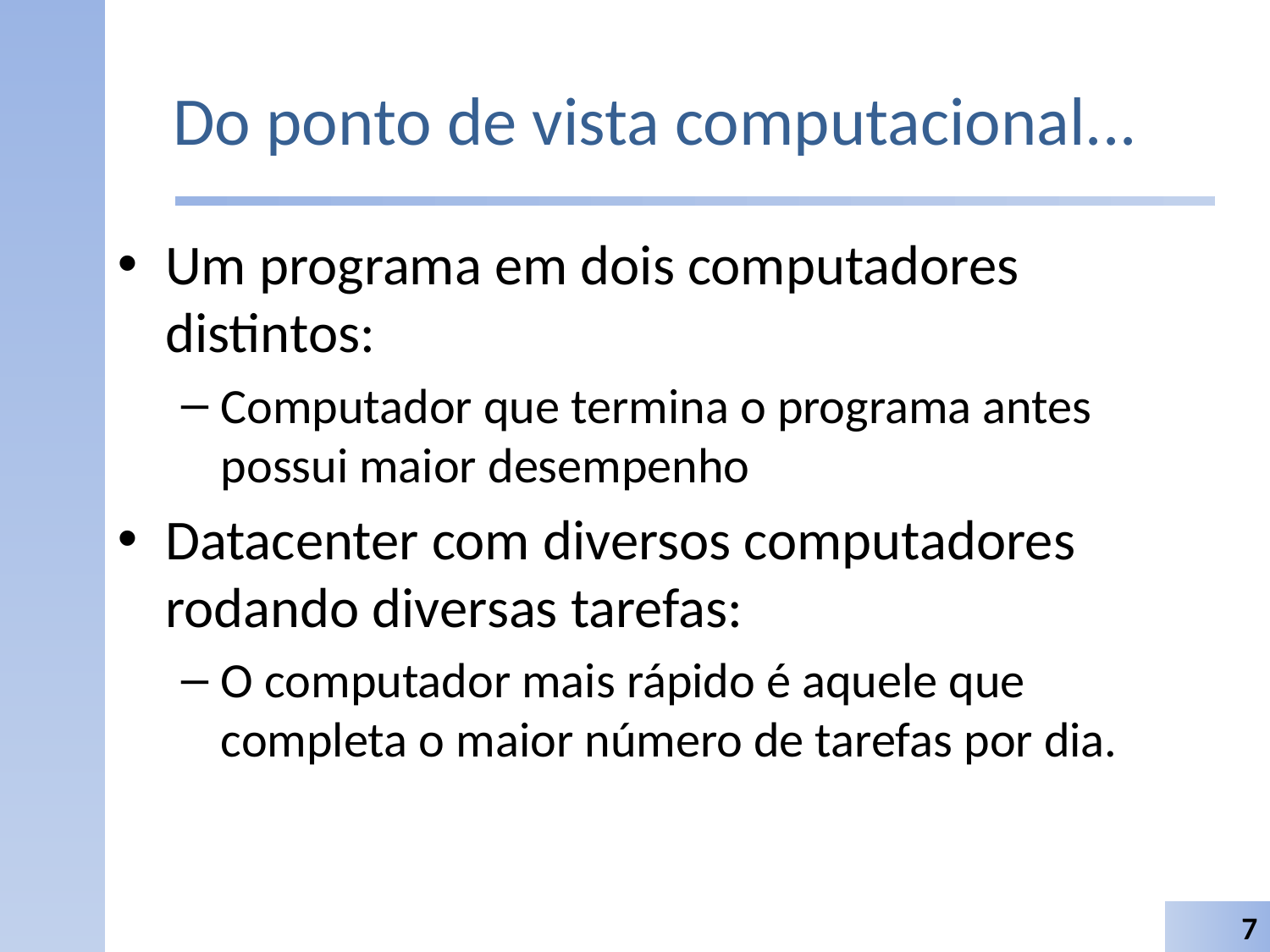

# Do ponto de vista computacional...
Um programa em dois computadores distintos:
Computador que termina o programa antes possui maior desempenho
Datacenter com diversos computadores rodando diversas tarefas:
O computador mais rápido é aquele que completa o maior número de tarefas por dia.

7